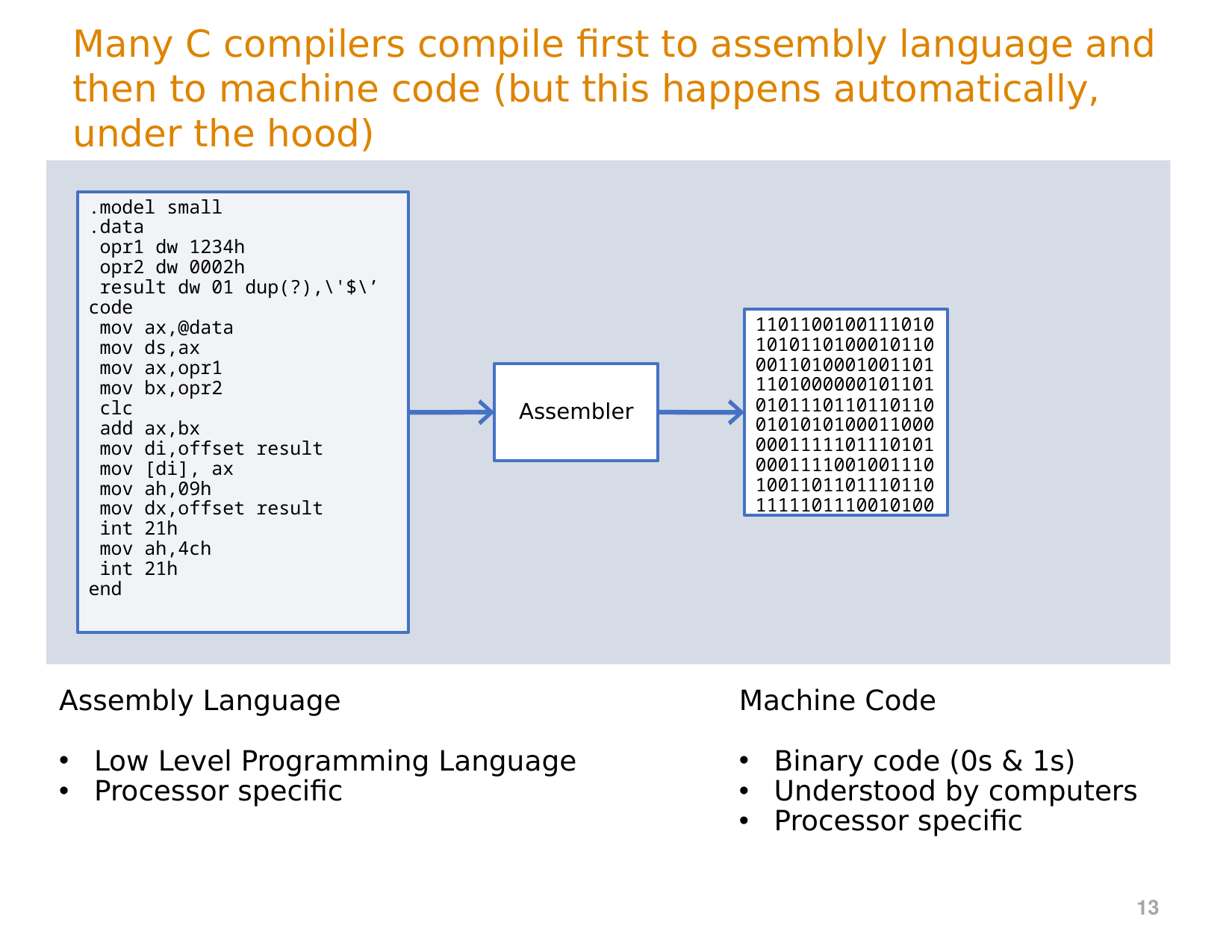

# Many C compilers compile first to assembly language and then to machine code (but this happens automatically, under the hood)

.model small
.data
 opr1 dw 1234h
 opr2 dw 0002h
 result dw 01 dup(?),\'$\’
code
 mov ax,@data
 mov ds,ax
 mov ax,opr1
 mov bx,opr2
 clc
 add ax,bx
 mov di,offset result
 mov [di], ax
 mov ah,09h
 mov dx,offset result
 int 21h
 mov ah,4ch
 int 21h
end
1101100100111010
1010110100010110
0011010001001101
1101000000101101
0101110110110110
0101010100011000
0001111101110101
0001111001001110
1001101101110110
1111101110010100
Assembler
Assembly Language

Low Level Programming Language
Processor specific
Machine Code

Binary code (0s & 1s)
Understood by computers
Processor specific
13